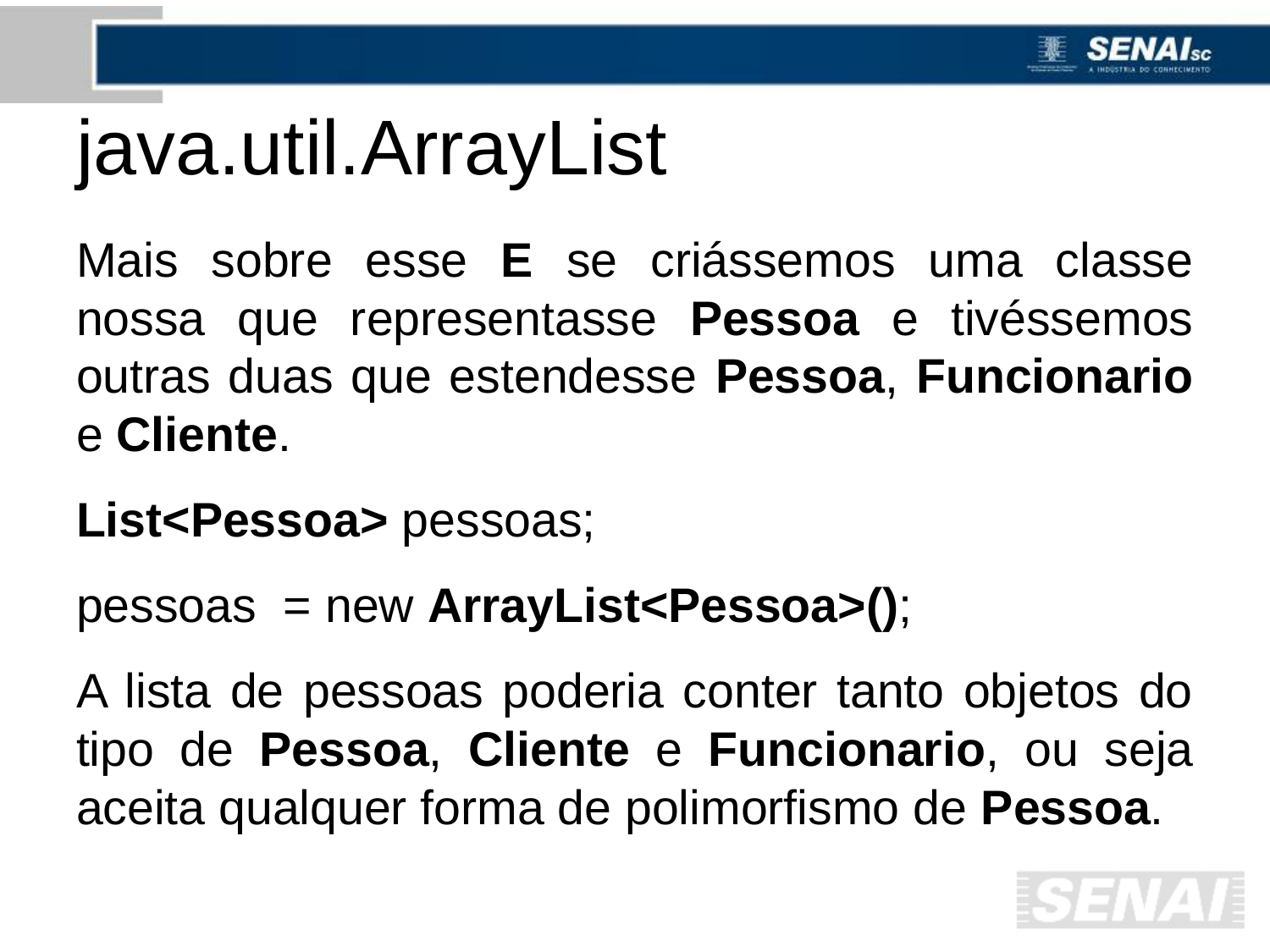

# java.util.ArrayList
Mais sobre esse E se criássemos uma classe nossa que representasse Pessoa e tivéssemos outras duas que estendesse Pessoa, Funcionario e Cliente.
List<Pessoa> pessoas;
pessoas  = new ArrayList<Pessoa>();
A lista de pessoas poderia conter tanto objetos do tipo de Pessoa, Cliente e Funcionario, ou seja aceita qualquer forma de polimorfismo de Pessoa.